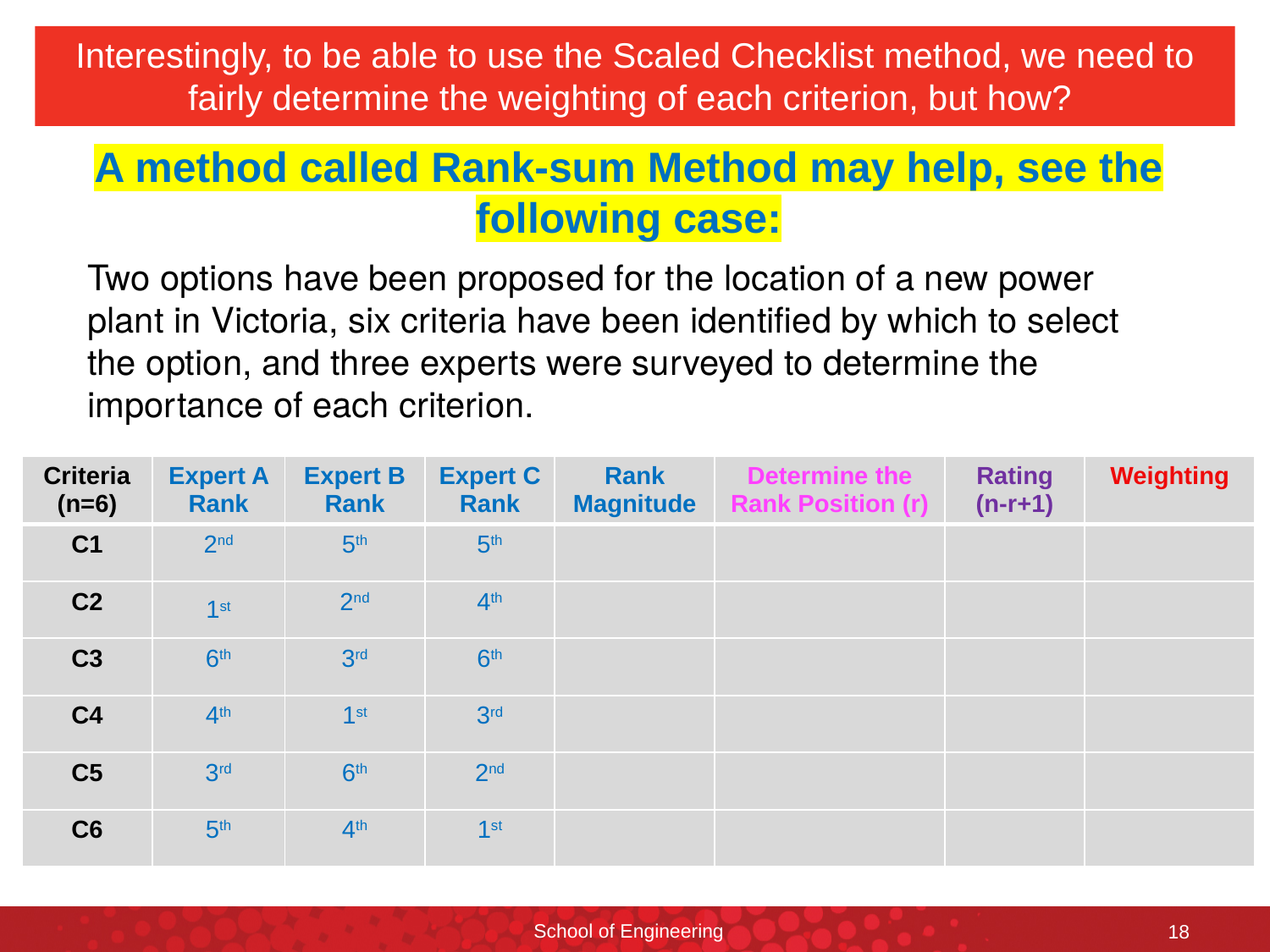

# Interestingly, to be able to use the Scaled Checklist method, we need to fairly determine the weighting of each criterion, but how?
A method called Rank-sum Method may help, see the following case:
Two options have been proposed for the location of a new power plant in Victoria, six criteria have been identified by which to select the option, and three experts were surveyed to determine the importance of each criterion.
| Criteria (n=6) | Expert A Rank | Expert B Rank | Expert C Rank | Rank Magnitude | Determine the Rank Position (r) | Rating (n-r+1) | Weighting |
| --- | --- | --- | --- | --- | --- | --- | --- |
| C1 | 2nd | 5th | 5th |  |  |  |  |
| C2 | 1st | 2nd | 4th |  |  |  |  |
| C3 | 6th | 3rd | 6th |  |  |  |  |
| C4 | 4th | 1st | 3rd |  |  |  |  |
| C5 | 3rd | 6th | 2nd |  |  |  |  |
| C6 | 5th | 4th | 1st |  |  |  |  |
School of Engineering
18